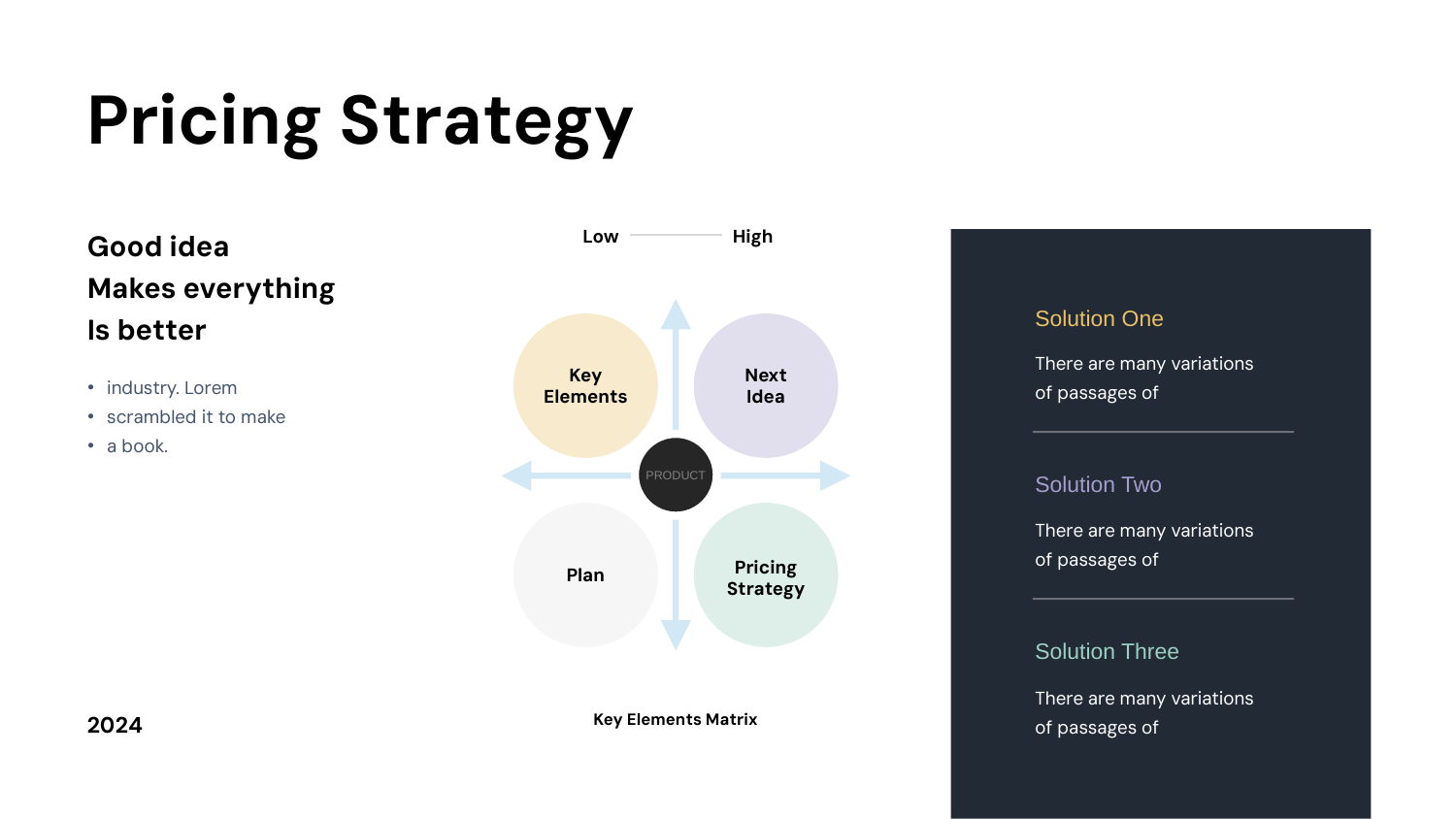

Pricing Strategy
Good idea
Makes everything
Is better
Low
High

Solution One
There are many variations of passages of

Key Elements
Next
Idea
industry. Lorem
scrambled it to make
a book.

PRODUCT
Solution Two
There are many variations of passages of

Pricing Strategy
Plan
Solution Three
There are many variations of passages of
Key Elements Matrix
2024